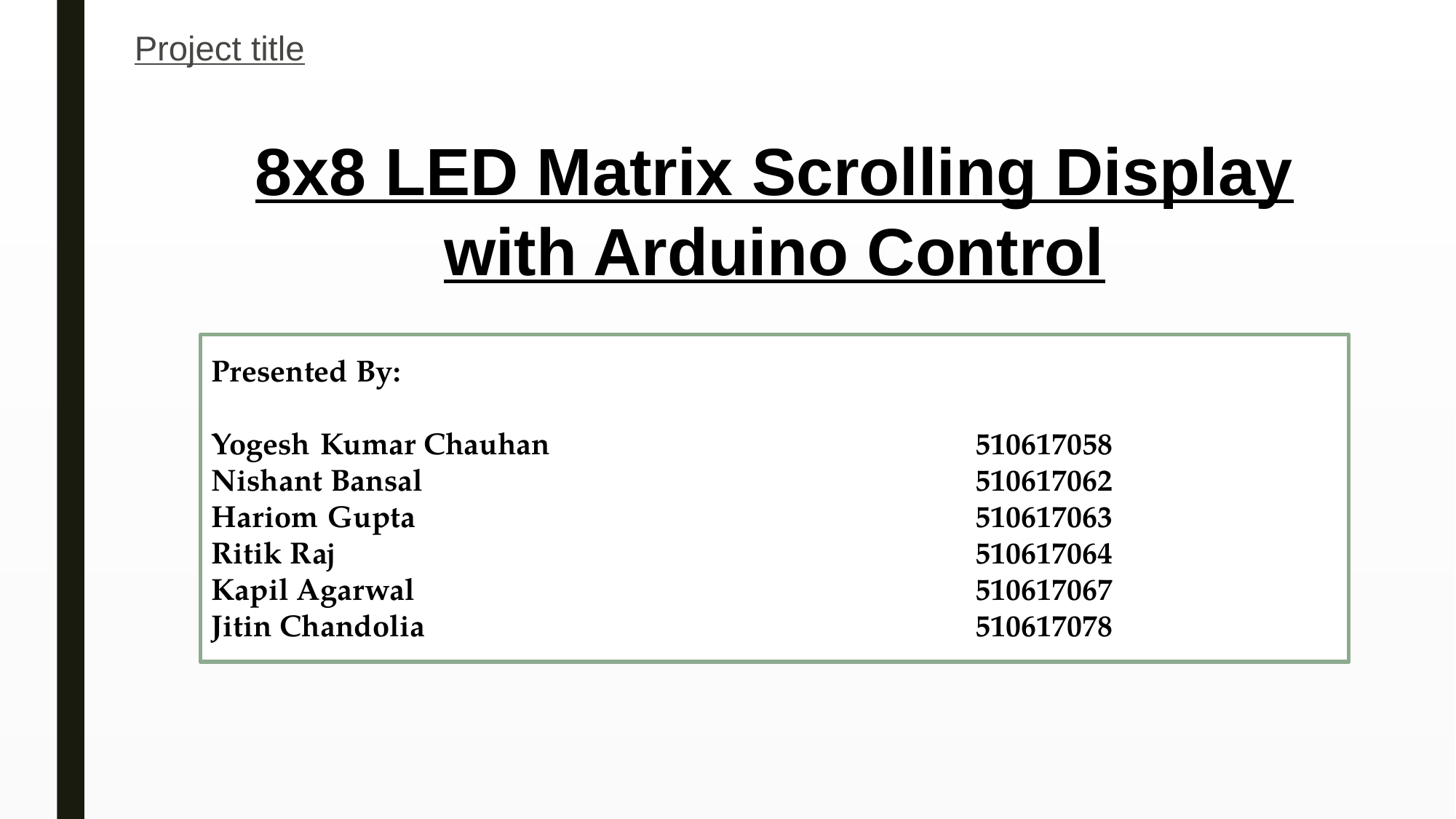

Project title
8x8 LED Matrix Scrolling Display with Arduino Control

Presented By:

Yogesh	Kumar Chauhan				510617058
Nishant Bansal						510617062
Hariom	 Gupta						510617063
Ritik Raj						510617064
Kapil Agarwal						510617067
Jitin Chandolia						510617078